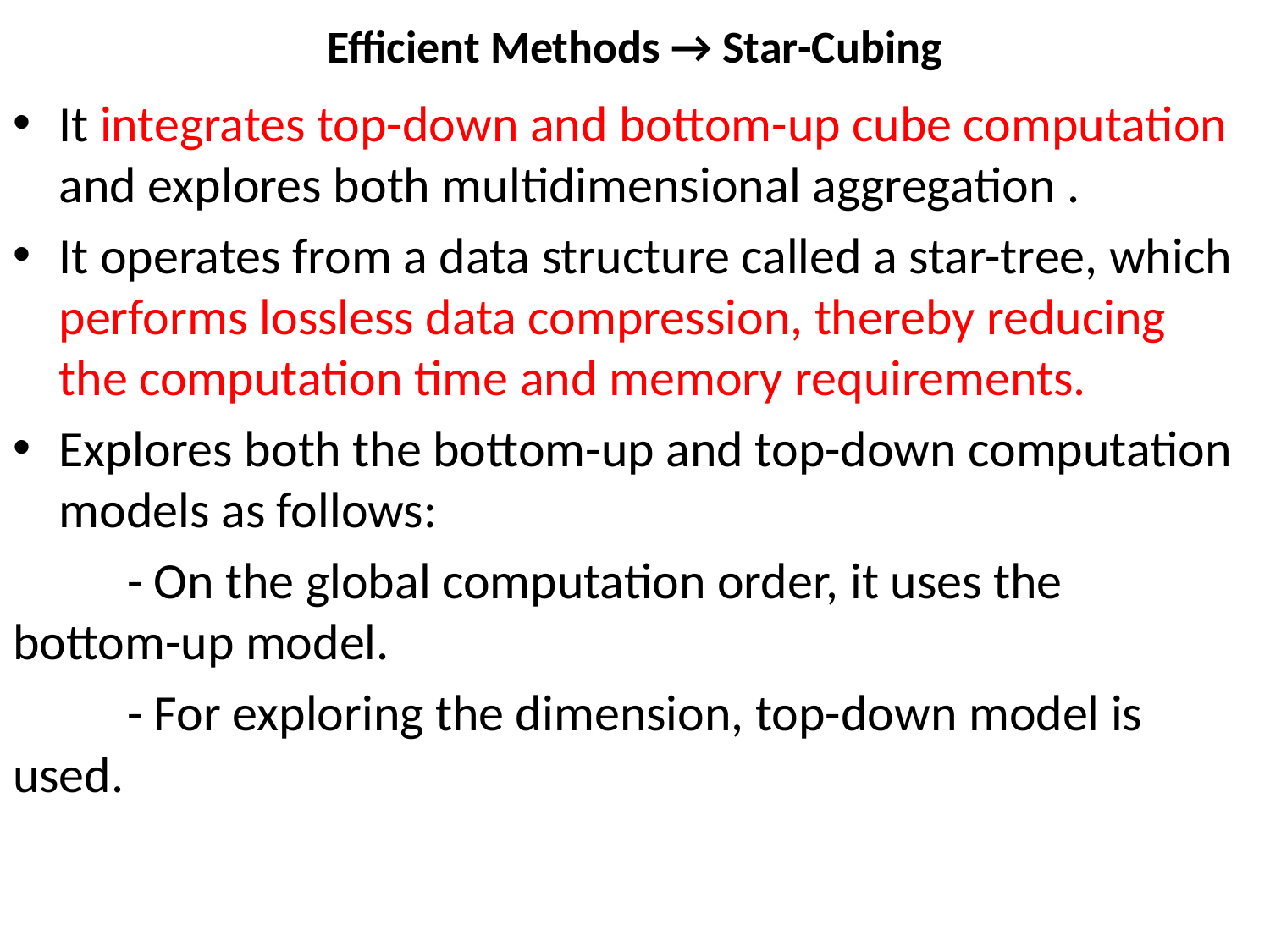

# Efficient Methods → Star-Cubing
It integrates top-down and bottom-up cube computation and explores both multidimensional aggregation .
It operates from a data structure called a star-tree, which performs lossless data compression, thereby reducing the computation time and memory requirements.
Explores both the bottom-up and top-down computation models as follows:
	- On the global computation order, it uses the 	bottom-up model.
	- For exploring the dimension, top-down model is 	used.